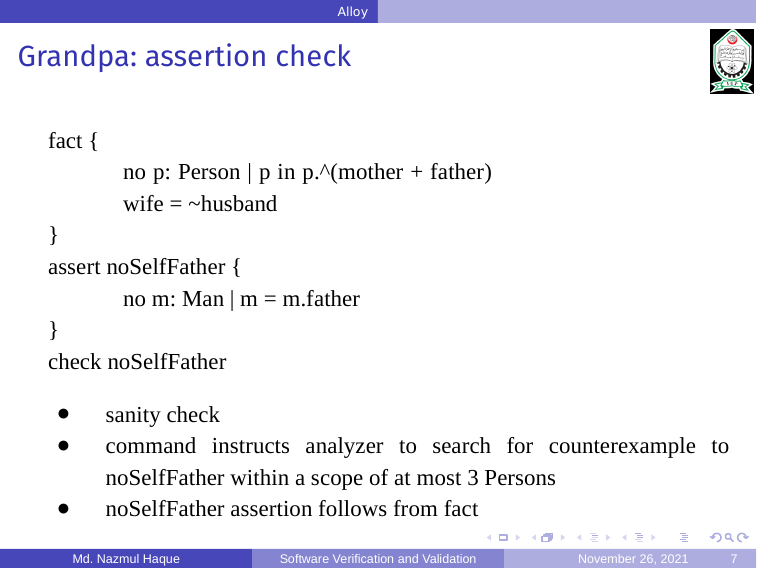

Alloy

Grandpa: assertion check
fact {
no p: Person | p in p.^(mother + father) wife = ~husband
}
assert noSelfFather {
no m: Man | m = m.father
}
check noSelfFather
sanity check
command instructs analyzer to search for counterexample to noSelfFather within a scope of at most 3 Persons
noSelfFather assertion follows from fact